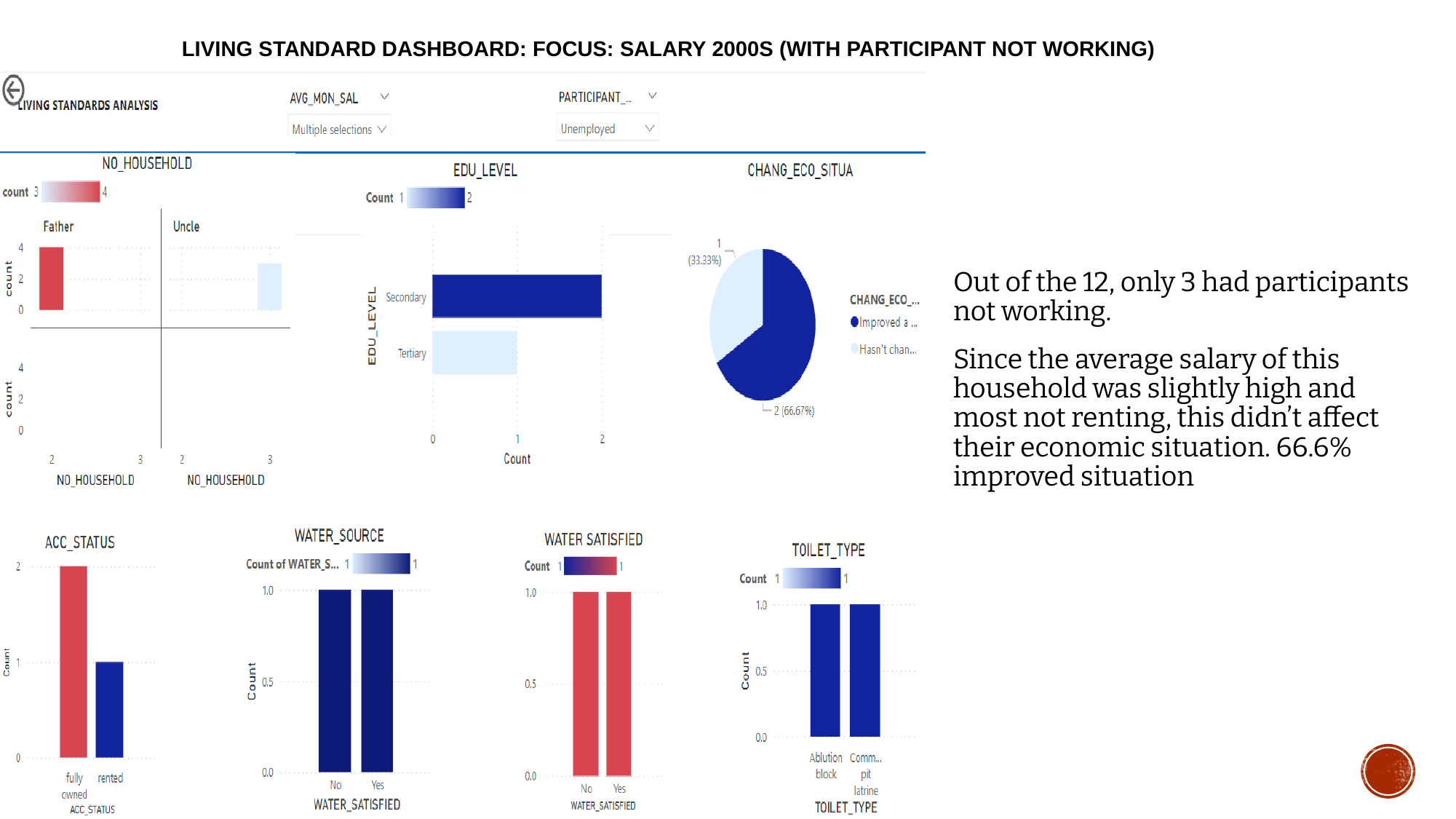

# LIVING STANDARD DASHBOARD: Focus: Salary 2000s (with participant not working)

Out of the 12, only 3 had participants not working.
Since the average salary of this household was slightly high and most not renting, this didn’t affect their economic situation. 66.6% improved situation